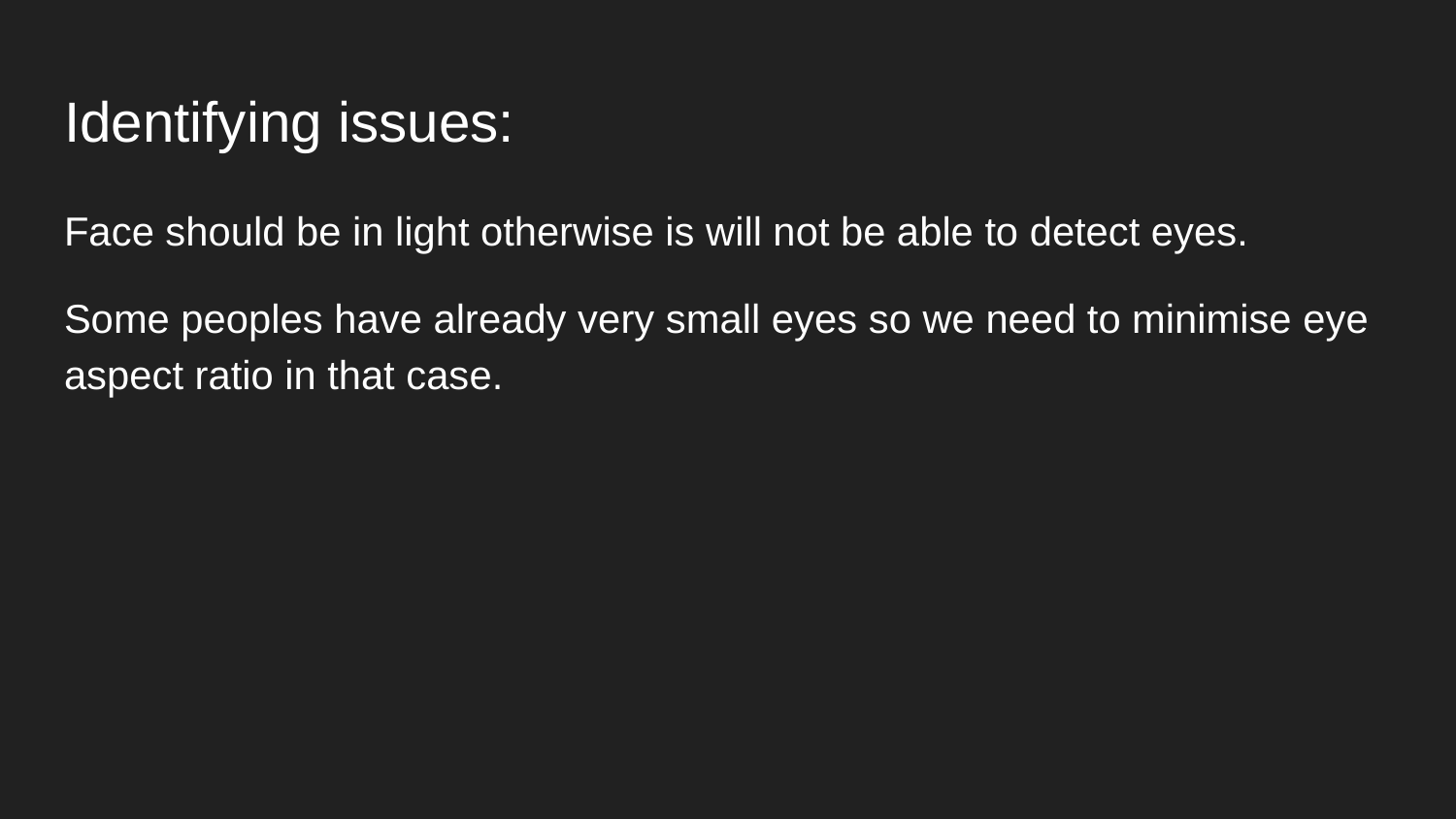

# Identifying issues:
Face should be in light otherwise is will not be able to detect eyes.
Some peoples have already very small eyes so we need to minimise eye aspect ratio in that case.